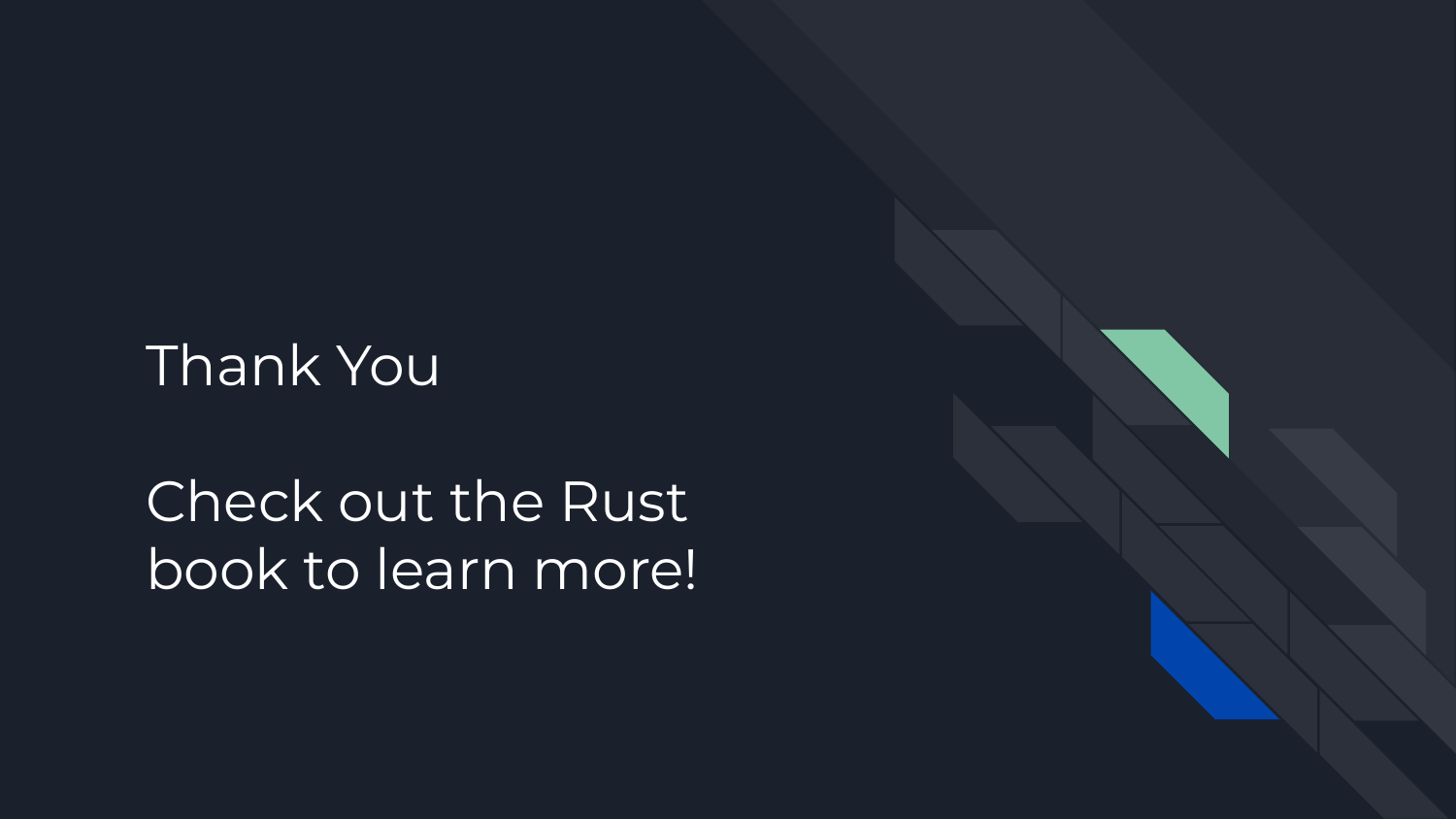

# Thank You

Check out the Rust book to learn more!